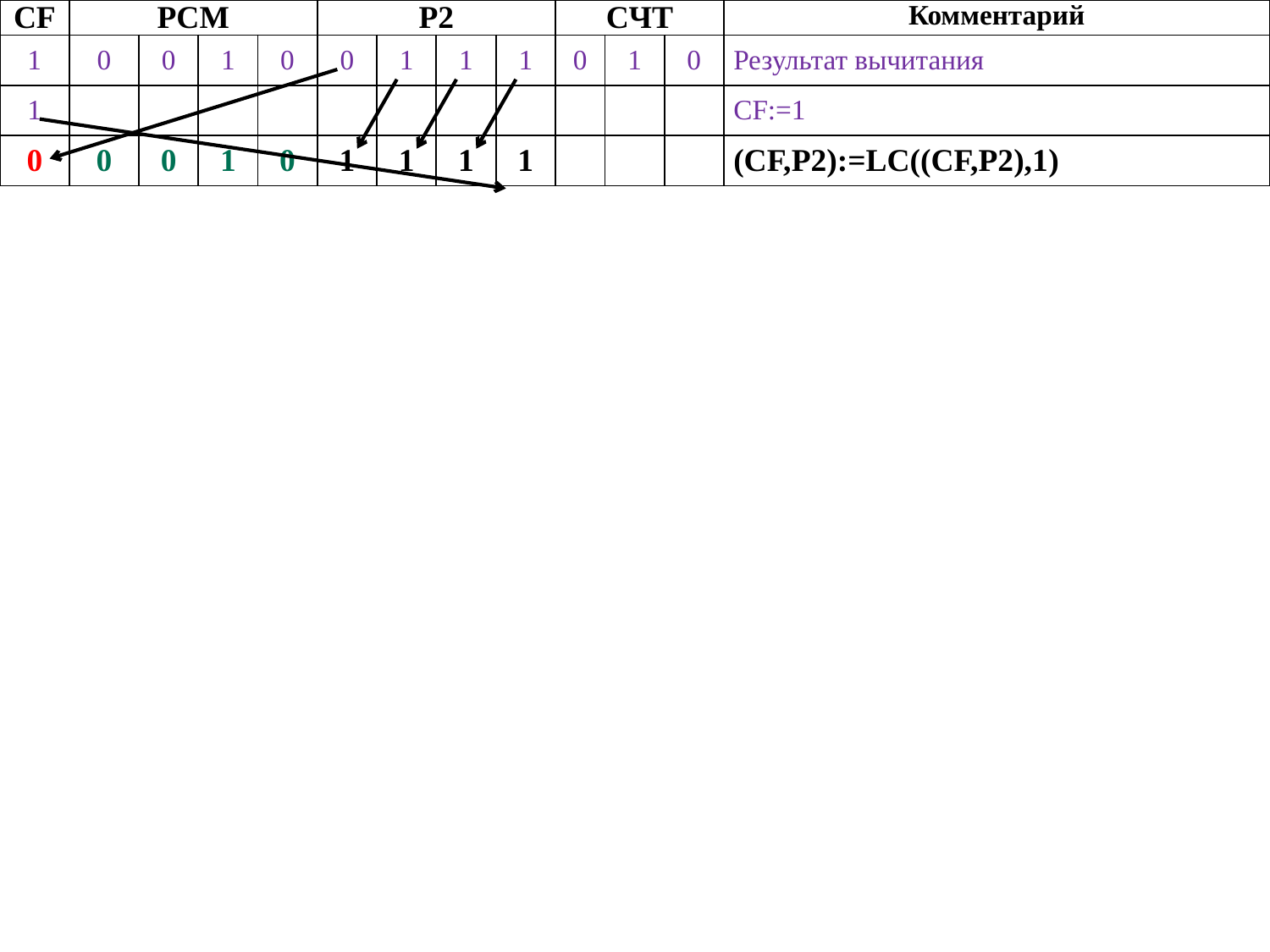

| CF | PCM |  |  |  | P2 |  |  |  | CЧТ |  |  | Комментарий |
| --- | --- | --- | --- | --- | --- | --- | --- | --- | --- | --- | --- | --- |
| 1 | 0 | 0 | 1 | 0 | 0 | 1 | 1 | 1 | 0 | 1 | 0 | Результат вычитания |
| 1 |  |  |  |  |  |  |  |  |  |  |  | CF:=1 |
| 0 | 0 | 0 | 1 | 0 | 1 | 1 | 1 | 1 |  |  |  | (CF,P2):=LC((CF,P2),1) |